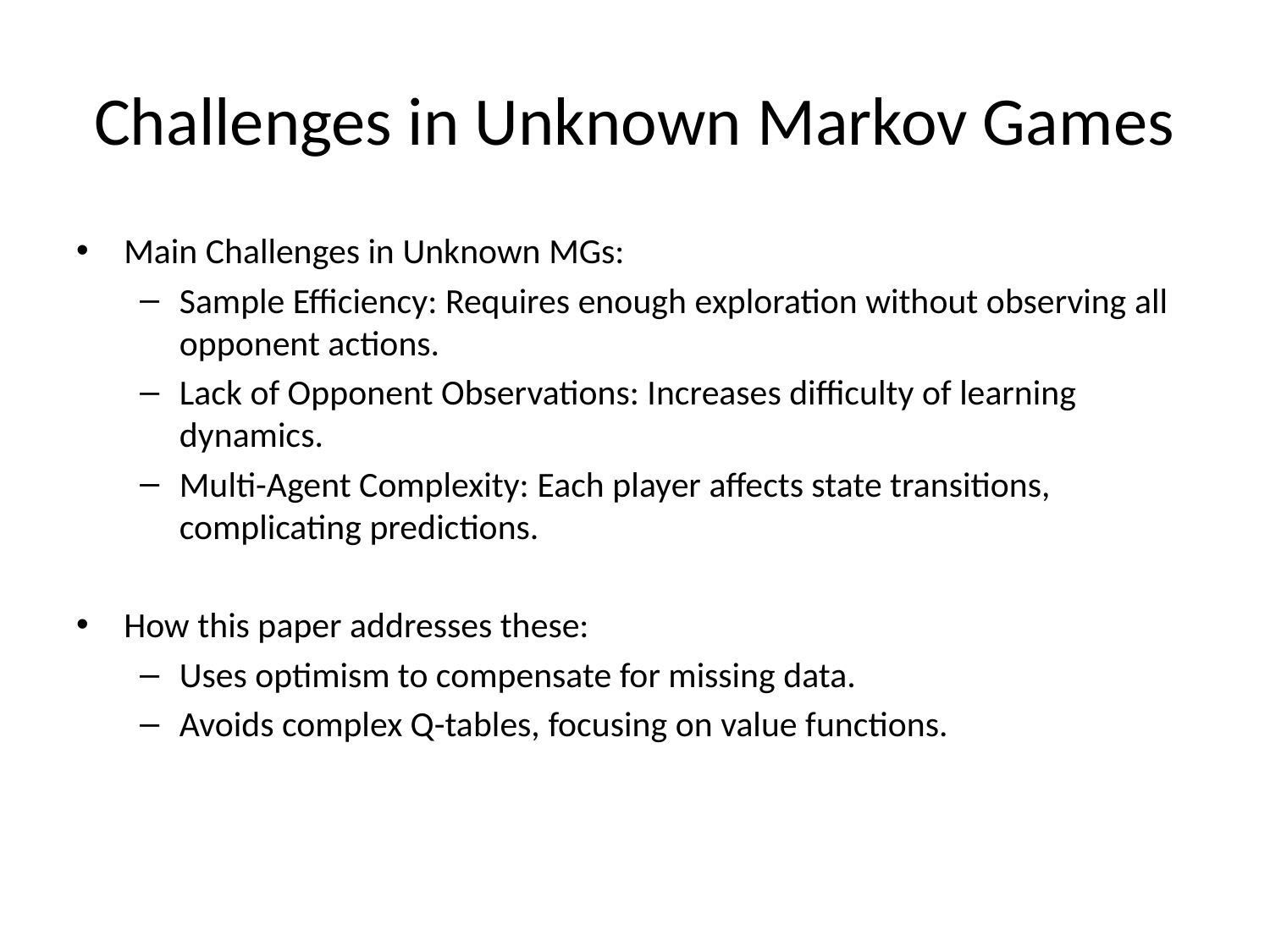

# Challenges in Unknown Markov Games
Main Challenges in Unknown MGs:
Sample Efficiency: Requires enough exploration without observing all opponent actions.
Lack of Opponent Observations: Increases difficulty of learning dynamics.
Multi-Agent Complexity: Each player affects state transitions, complicating predictions.

How this paper addresses these:
Uses optimism to compensate for missing data.
Avoids complex Q-tables, focusing on value functions.